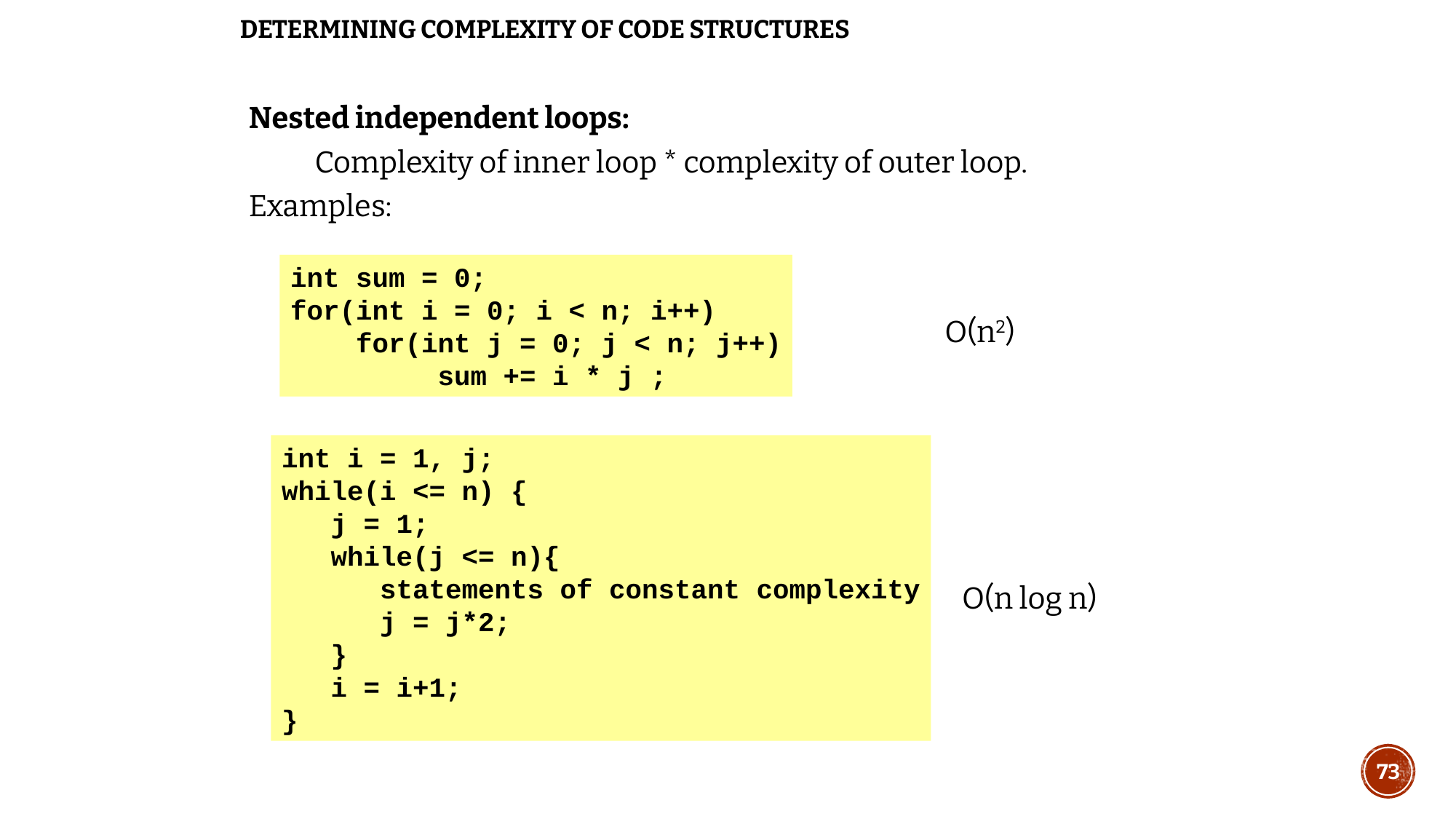

# Determining complexity of code structures

Nested independent loops:
           Complexity of inner loop * complexity of outer loop.
Examples:
int sum = 0;
for(int i = 0; i < n; i++)
    for(int j = 0; j < n; j++)
         sum += i * j ;
O(n2)
int i = 1, j;
while(i <= n) {
   j = 1;
   while(j <= n){
      statements of constant complexity
      j = j*2;
   }
   i = i+1;
}
O(n log n)
73